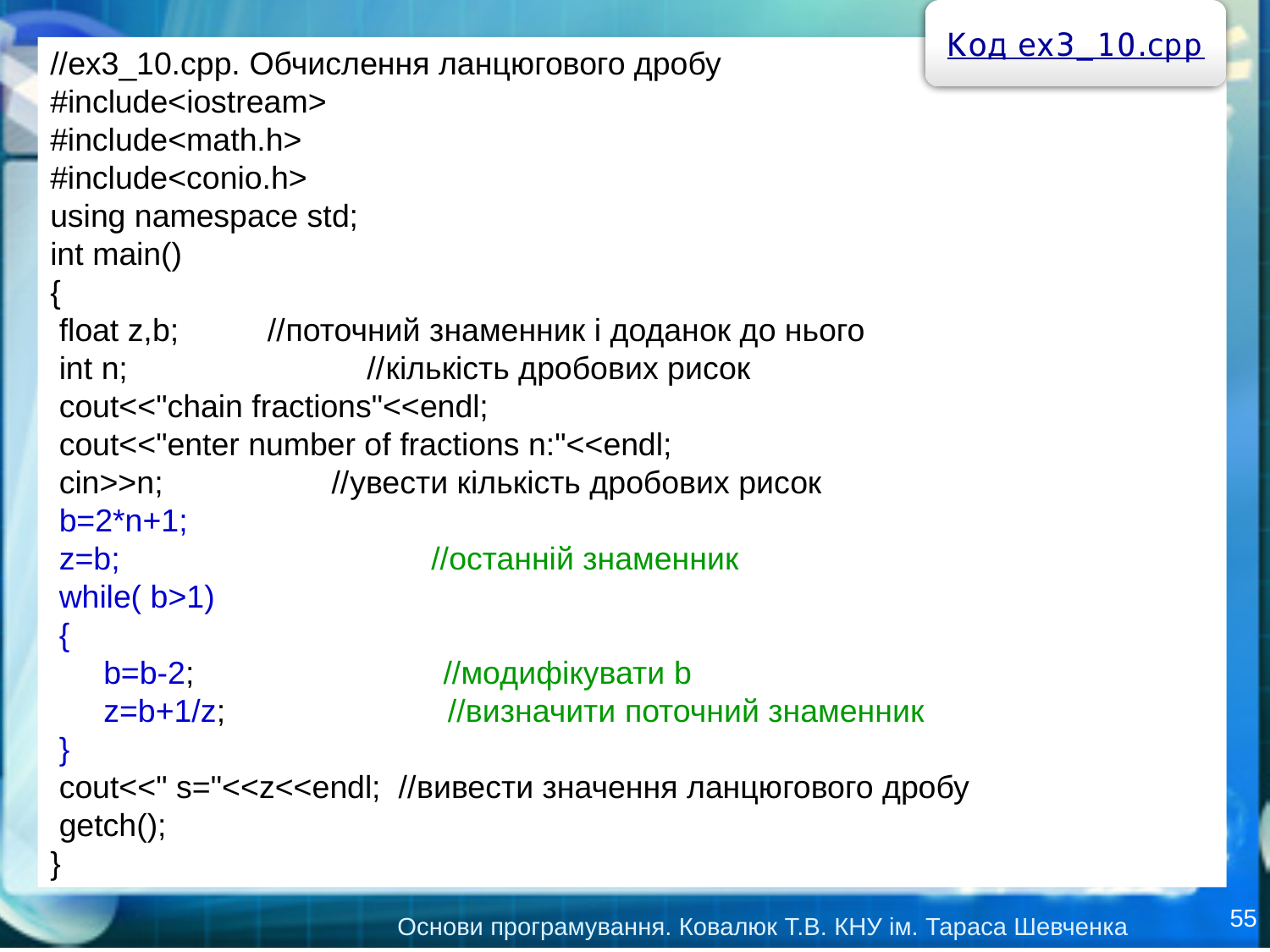

Код ex3_10.cpp
//ex3_10.cpp. Обчислення ланцюгового дробу
#include<iostream>
#include<math.h>
#include<conio.h>
using namespace std;
int main()
{
 float z,b;          //поточний знаменник і доданок до нього
 int n;                           //кількість дробових рисок
 cout<<"chain fractions"<<endl;
 cout<<"enter number of fractions n:"<<endl;
 cin>>n;                   //увести кількість дробових рисок
 b=2*n+1;
 z=b;                                   //останній знаменник
 while( b>1)
 {
      b=b-2;                            //модифікувати b
      z=b+1/z;                         //визначити поточний знаменник
 }
 cout<<" s="<<z<<endl;  //вивести значення ланцюгового дробу
 getch();
}
55